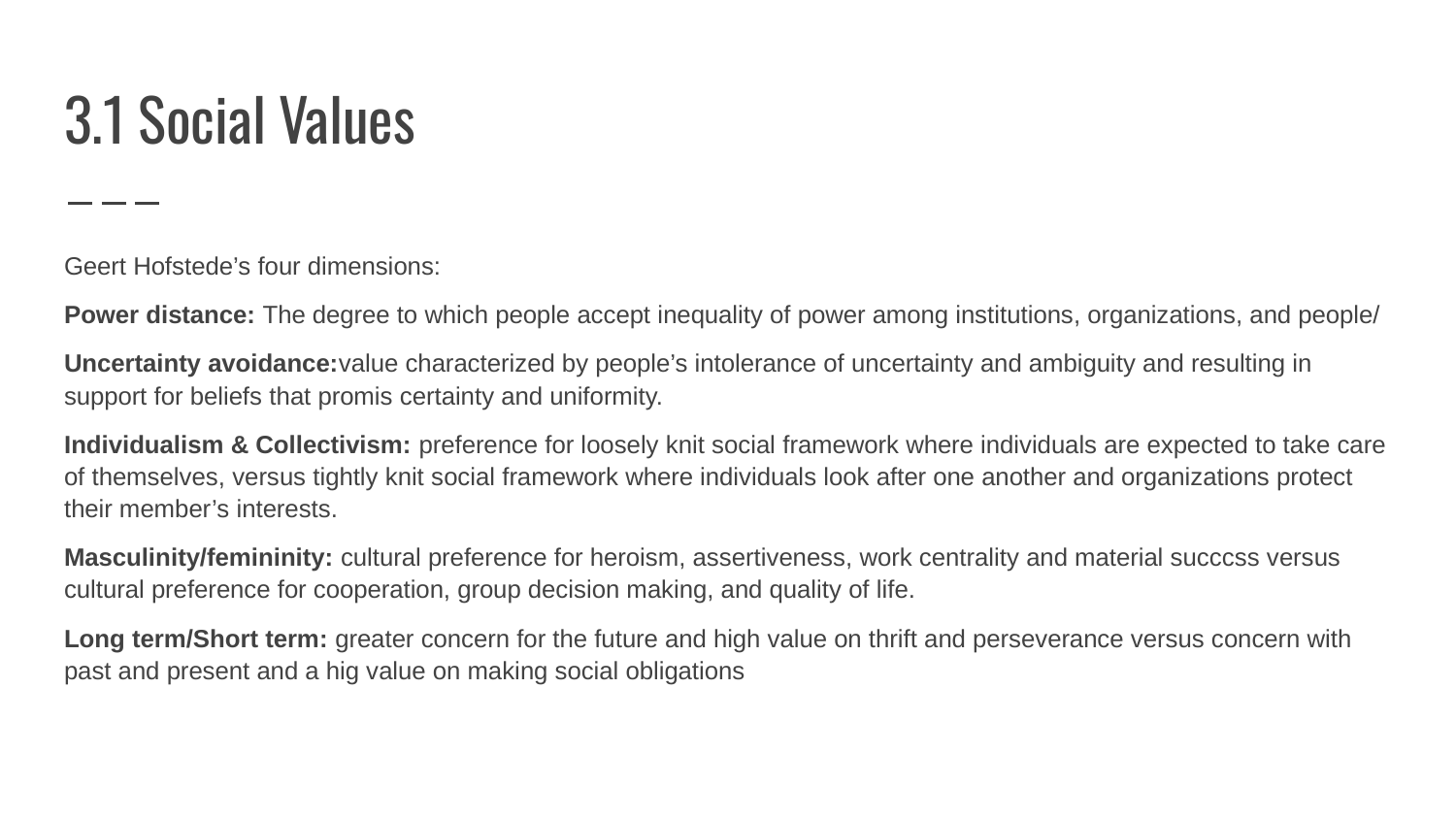

# 3.1 Social Values
Geert Hofstede’s four dimensions:
Power distance: The degree to which people accept inequality of power among institutions, organizations, and people/
Uncertainty avoidance:value characterized by people’s intolerance of uncertainty and ambiguity and resulting in support for beliefs that promis certainty and uniformity.
Individualism & Collectivism: preference for loosely knit social framework where individuals are expected to take care of themselves, versus tightly knit social framework where individuals look after one another and organizations protect their member’s interests.
Masculinity/femininity: cultural preference for heroism, assertiveness, work centrality and material succcss versus cultural preference for cooperation, group decision making, and quality of life.
Long term/Short term: greater concern for the future and high value on thrift and perseverance versus concern with past and present and a hig value on making social obligations